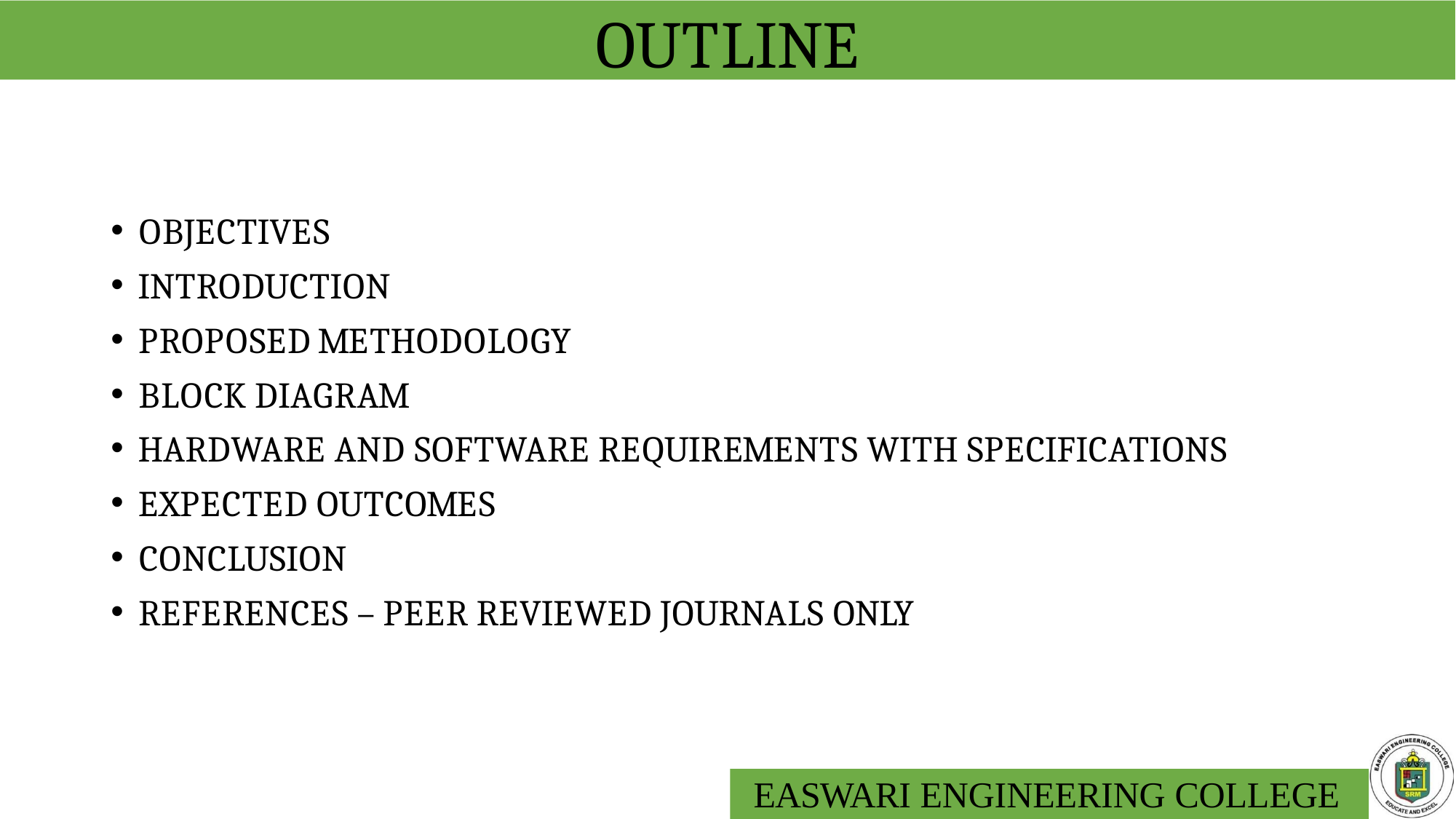

# OUTLINE

OBJECTIVES
INTRODUCTION
PROPOSED METHODOLOGY
BLOCK DIAGRAM
HARDWARE AND SOFTWARE REQUIREMENTS WITH SPECIFICATIONS
EXPECTED OUTCOMES
CONCLUSION
REFERENCES – PEER REVIEWED JOURNALS ONLY
EASWARI ENGINEERING COLLEGE